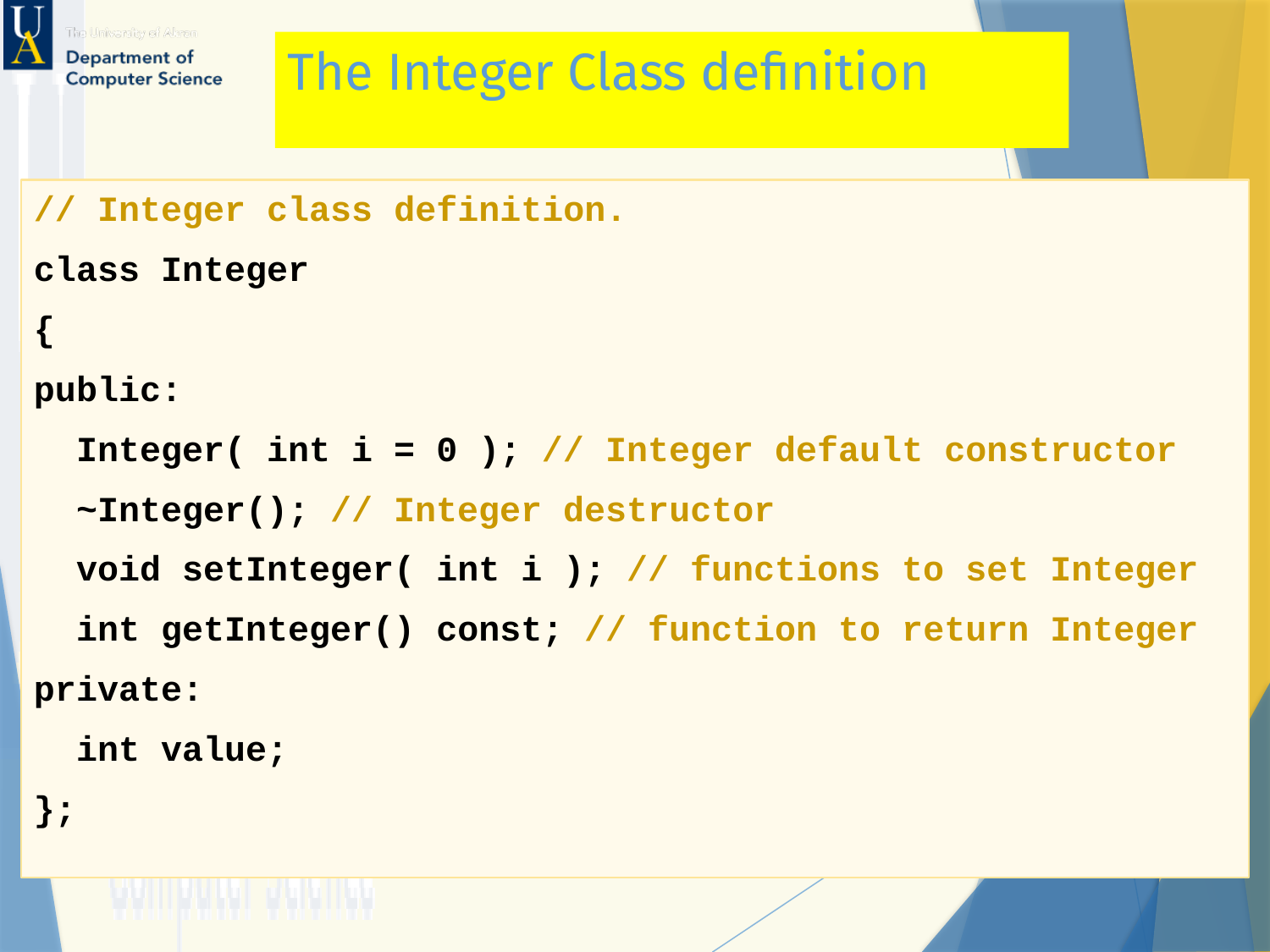

# The Integer Class definition
// Integer class definition.
class Integer
{
public:
  Integer( int i = 0 ); // Integer default constructor
  ~Integer(); // Integer destructor
  void setInteger( int i ); // functions to set Integer
  int getInteger() const; // function to return Integer
private:
  int value;
};